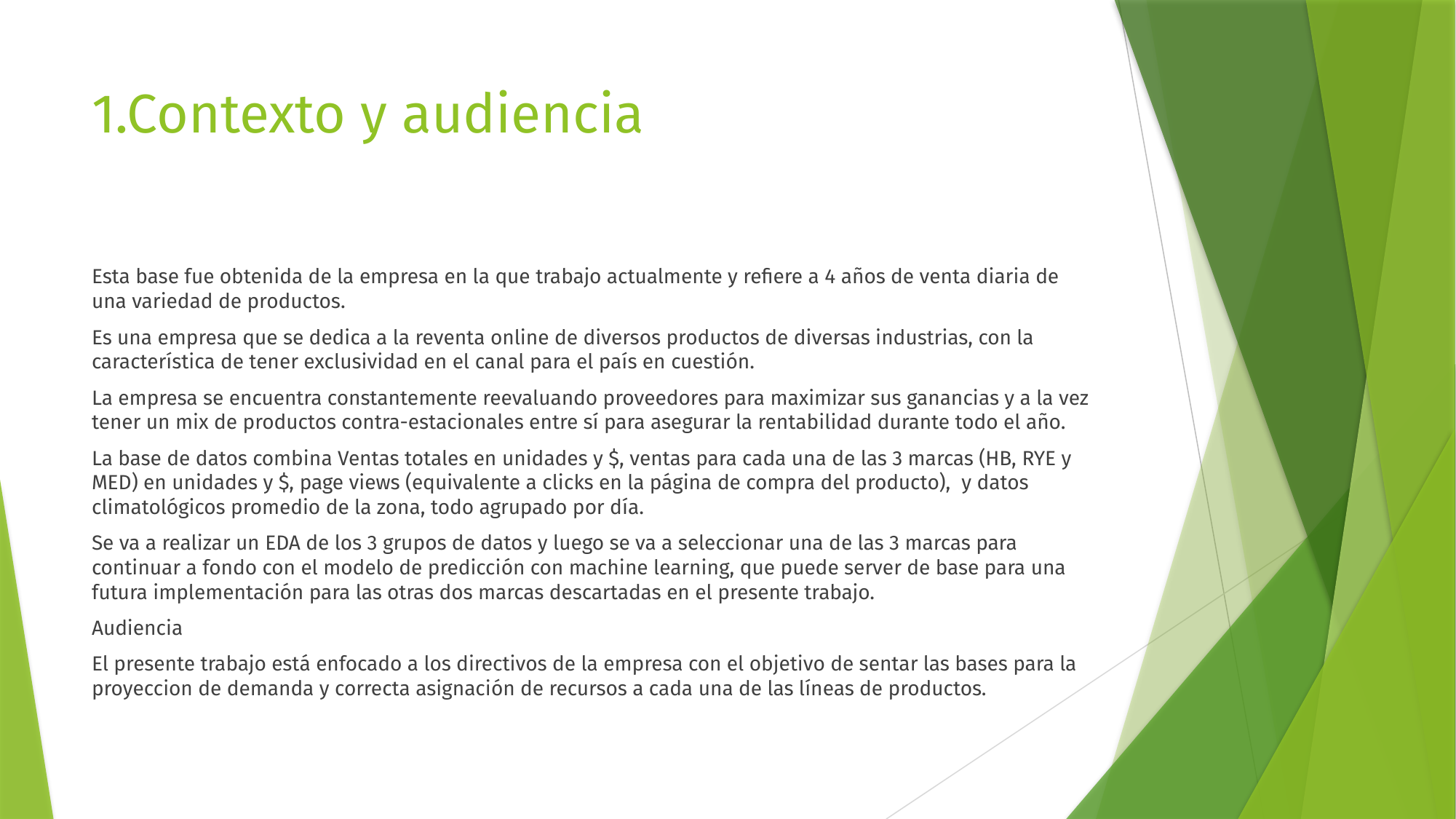

# 1.Contexto y audiencia
Esta base fue obtenida de la empresa en la que trabajo actualmente y refiere a 4 años de venta diaria de una variedad de productos.
Es una empresa que se dedica a la reventa online de diversos productos de diversas industrias, con la característica de tener exclusividad en el canal para el país en cuestión.
La empresa se encuentra constantemente reevaluando proveedores para maximizar sus ganancias y a la vez tener un mix de productos contra-estacionales entre sí para asegurar la rentabilidad durante todo el año.
La base de datos combina Ventas totales en unidades y $, ventas para cada una de las 3 marcas (HB, RYE y MED) en unidades y $, page views (equivalente a clicks en la página de compra del producto),  y datos climatológicos promedio de la zona, todo agrupado por día.
Se va a realizar un EDA de los 3 grupos de datos y luego se va a seleccionar una de las 3 marcas para continuar a fondo con el modelo de predicción con machine learning, que puede server de base para una futura implementación para las otras dos marcas descartadas en el presente trabajo.
Audiencia
El presente trabajo está enfocado a los directivos de la empresa con el objetivo de sentar las bases para la proyeccion de demanda y correcta asignación de recursos a cada una de las líneas de productos.